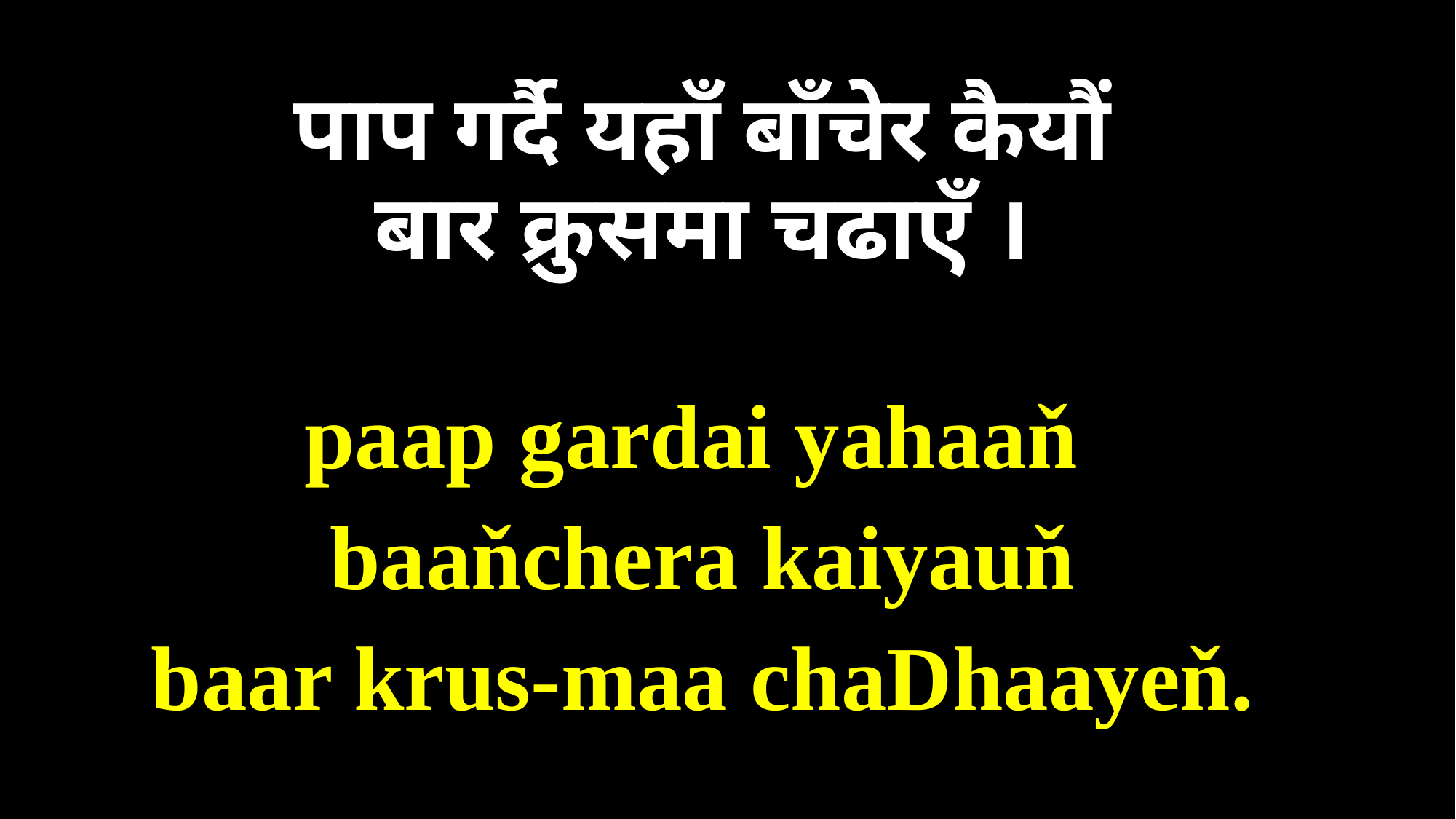

पाप गर्दै यहाँ बाँचेर कैयौं
बार क्रुसमा चढाएँ ।

paap gardai yahaaň
baaňchera kaiyauň
baar krus-maa chaDhaayeň.